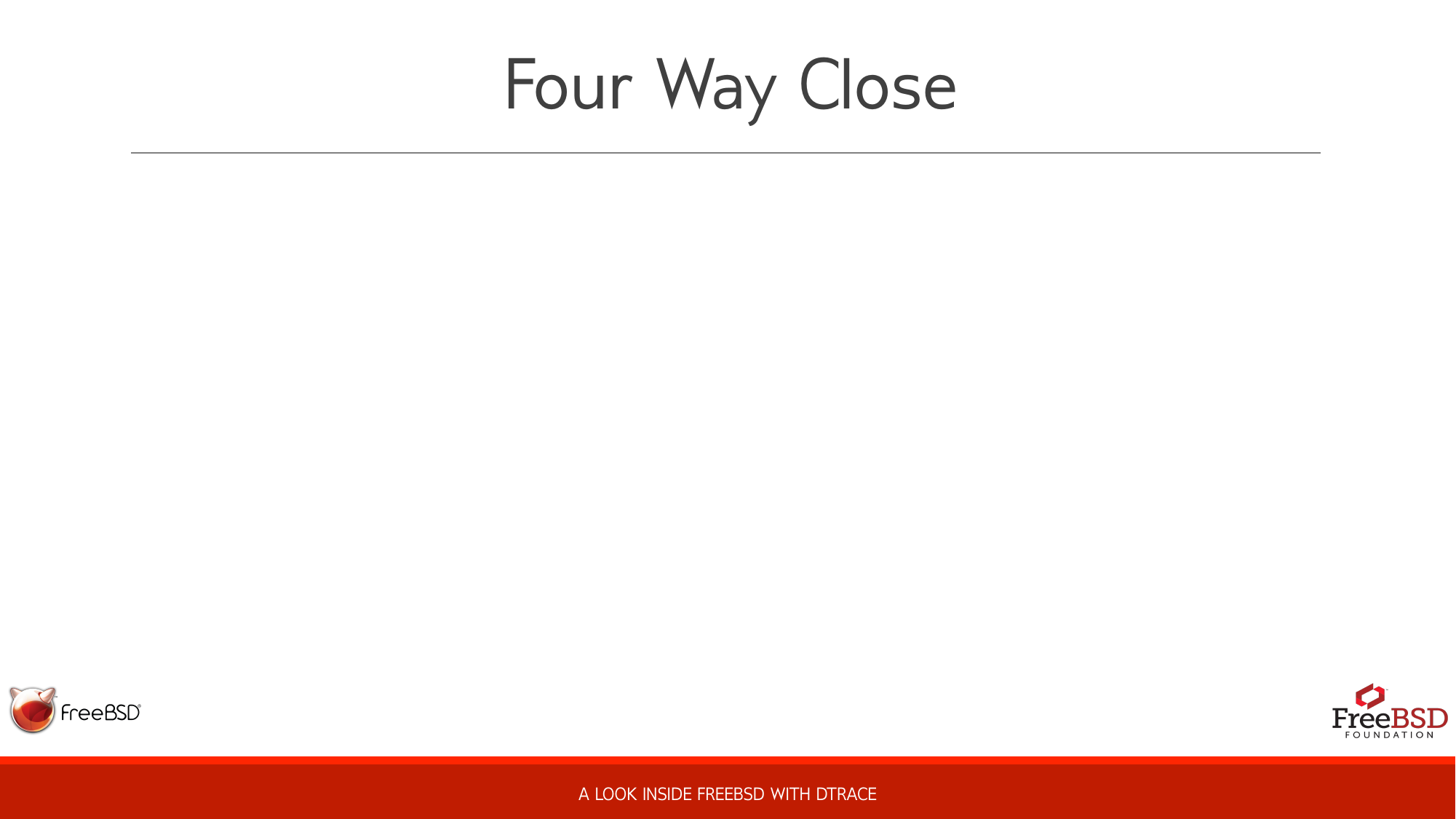

# Four Way Close
A Look Inside FreeBSD with DTrace